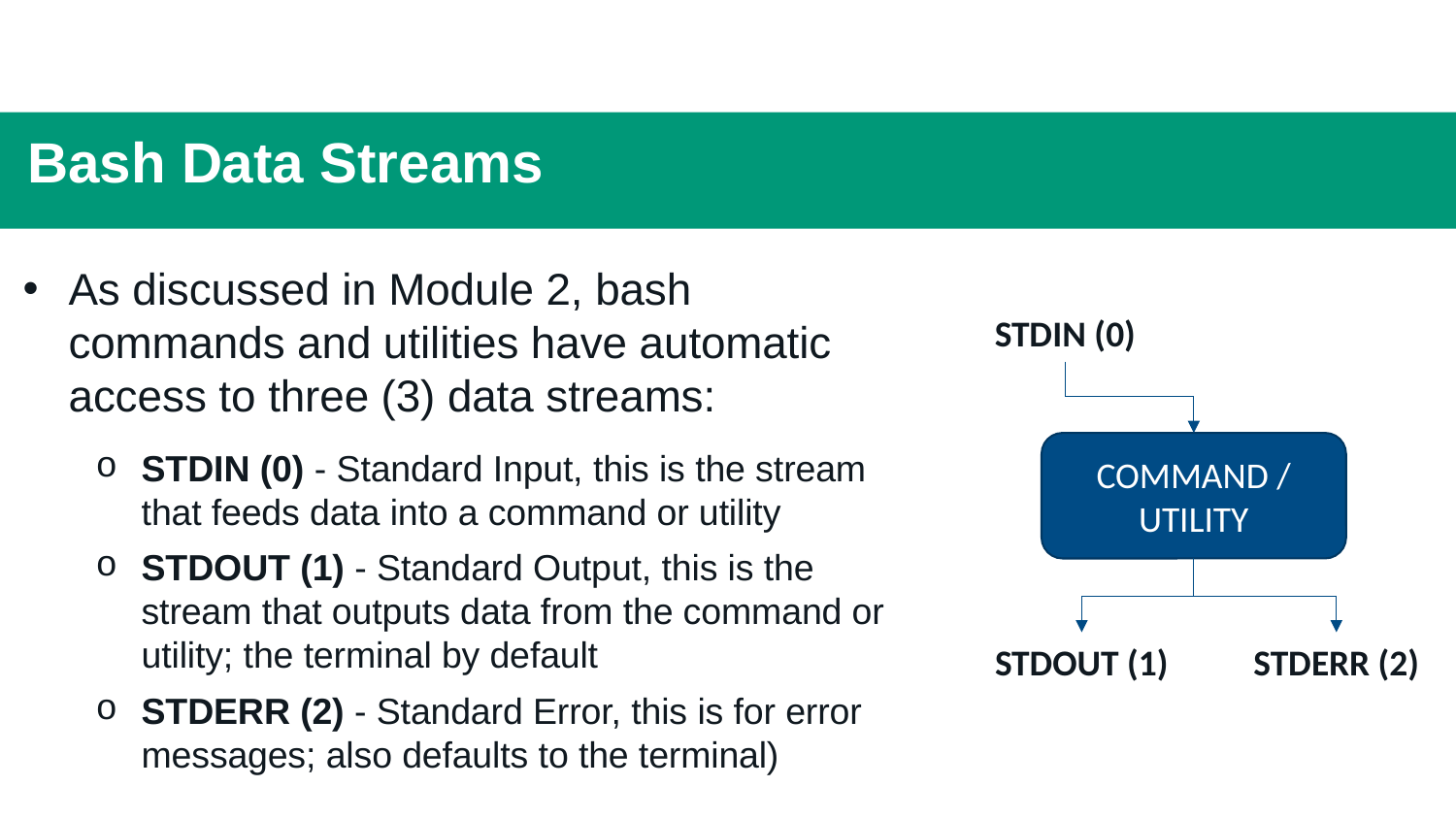

Redirection
Bash Data Streams
As discussed in Module 2, bash commands and utilities have automatic access to three (3) data streams:
STDIN (0) - Standard Input, this is the stream that feeds data into a command or utility
STDOUT (1) - Standard Output, this is the stream that outputs data from the command or utility; the terminal by default
STDERR (2) - Standard Error, this is for error messages; also defaults to the terminal)
STDIN (0)
COMMAND / UTILITY
STDOUT (1)
STDERR (2)